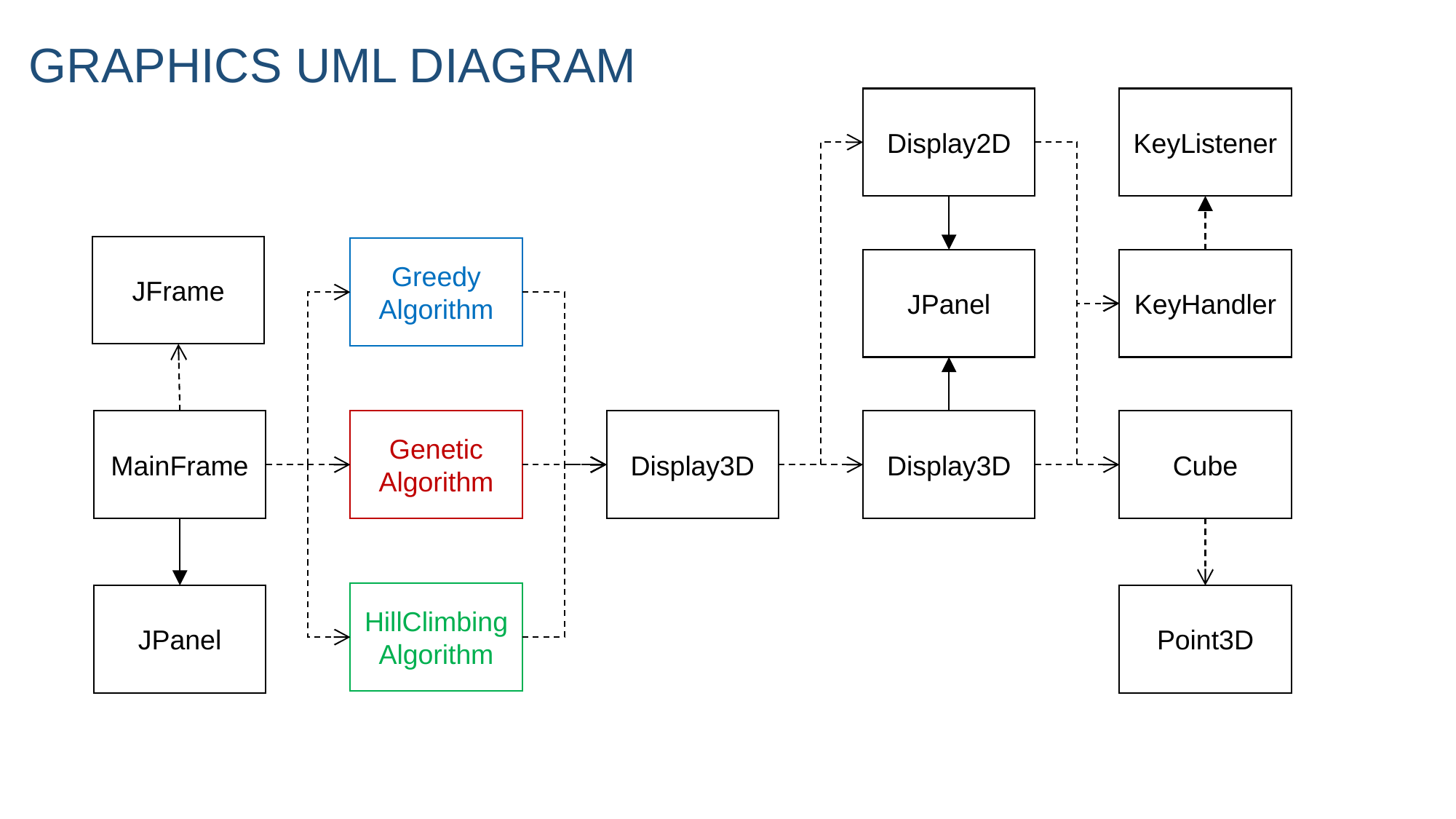

GRAPHICS UML DIAGRAM
Display2D
KeyListener
JFrame
Greedy
Algorithm
JPanel
KeyHandler
MainFrame
Genetic
Algorithm
Display3D
Display3D
Cube
HillClimbing
Algorithm
JPanel
Point3D